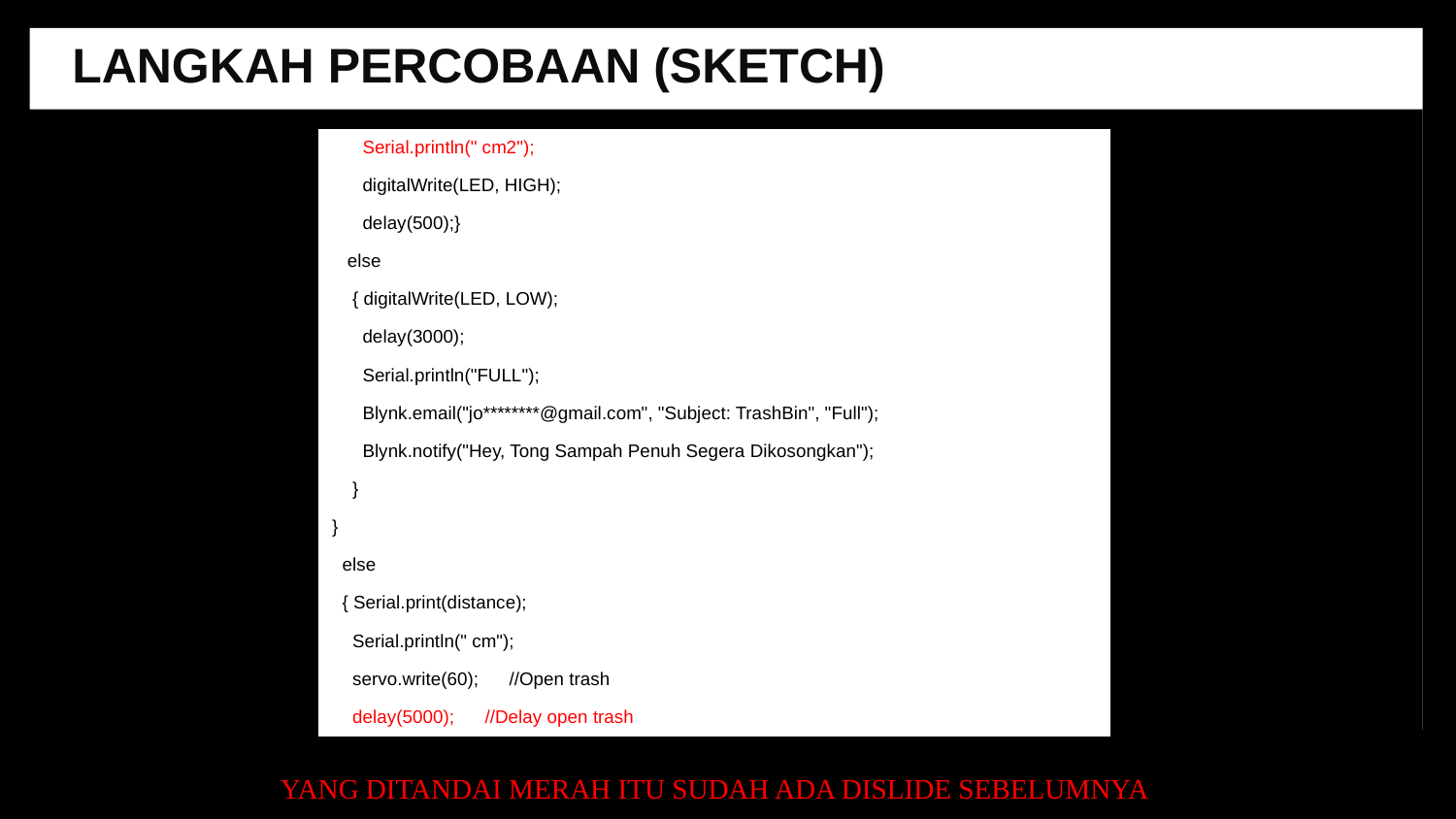

LANGKAH PERCOBAAN (SKETCH)

      Serial.println(" cm2");
      digitalWrite(LED, HIGH);
      delay(500);}
   else
    { digitalWrite(LED, LOW);
      delay(3000);
      Serial.println("FULL");
      Blynk.email("jo********@gmail.com", "Subject: TrashBin", "Full");
      Blynk.notify("Hey, Tong Sampah Penuh Segera Dikosongkan");
    }
}
  else
  { Serial.print(distance);
    Serial.println(" cm");
    servo.write(60);      //Open trash
    delay(5000);      //Delay open trash
YANG DITANDAI MERAH ITU SUDAH ADA DISLIDE SEBELUMNYA